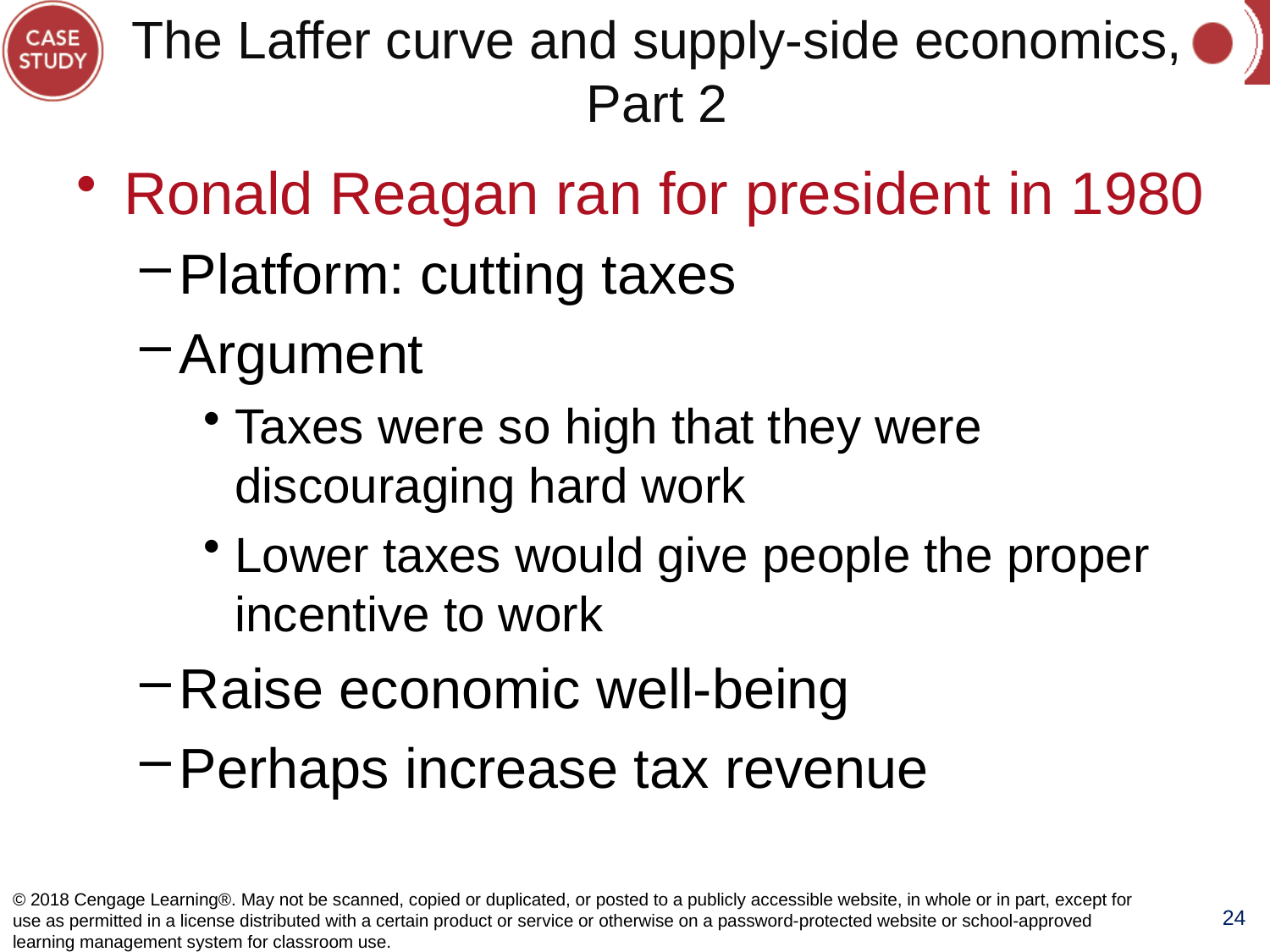

# The Laffer curve and supply-side economics, Part 2
Ronald Reagan ran for president in 1980
Platform: cutting taxes
Argument
Taxes were so high that they were discouraging hard work
Lower taxes would give people the proper incentive to work
Raise economic well-being
Perhaps increase tax revenue
© 2018 Cengage Learning®. May not be scanned, copied or duplicated, or posted to a publicly accessible website, in whole or in part, except for use as permitted in a license distributed with a certain product or service or otherwise on a password-protected website or school-approved learning management system for classroom use.
24